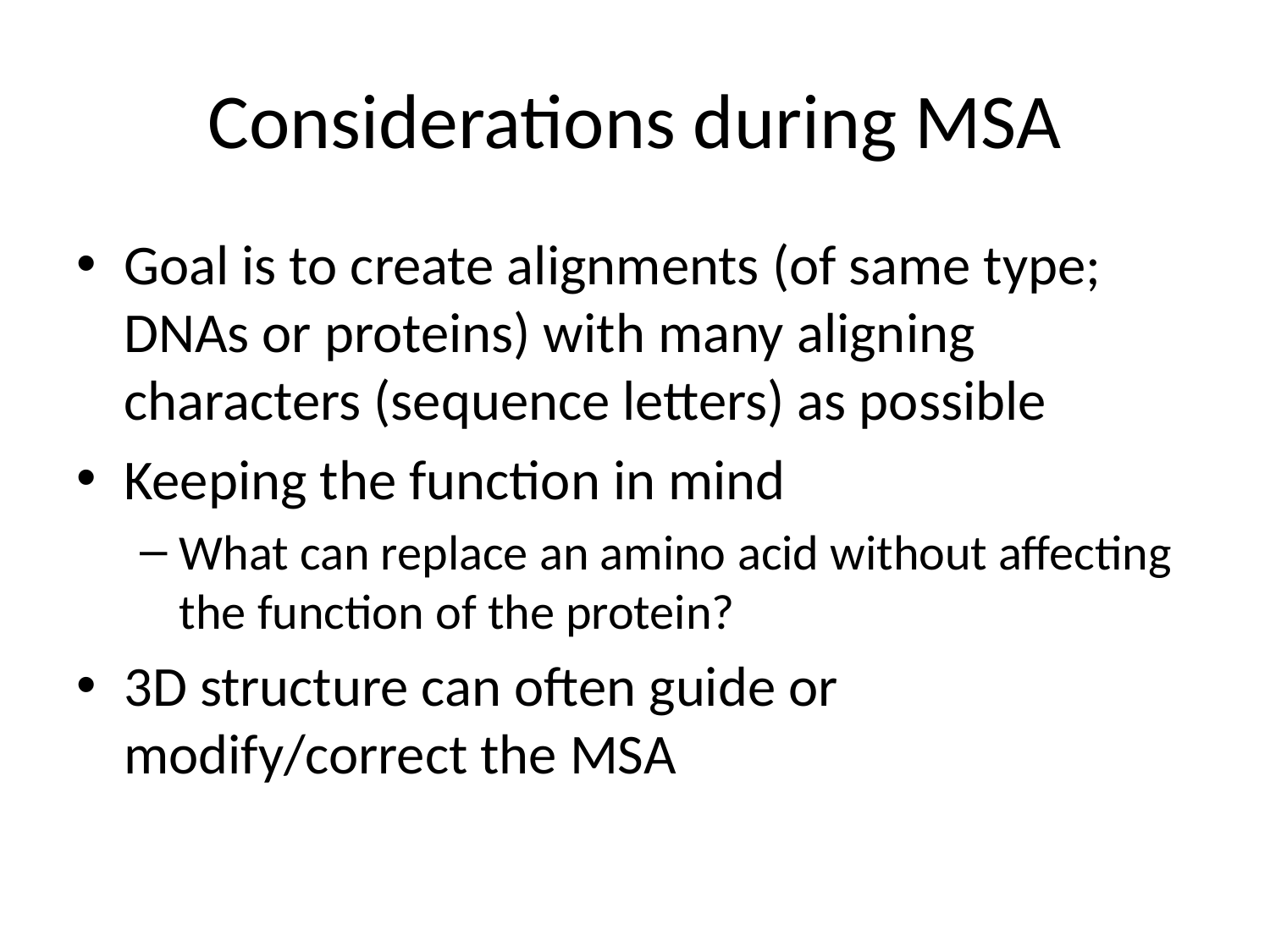

# Considerations during MSA
Goal is to create alignments (of same type; DNAs or proteins) with many aligning characters (sequence letters) as possible
Keeping the function in mind
What can replace an amino acid without affecting the function of the protein?
3D structure can often guide or modify/correct the MSA